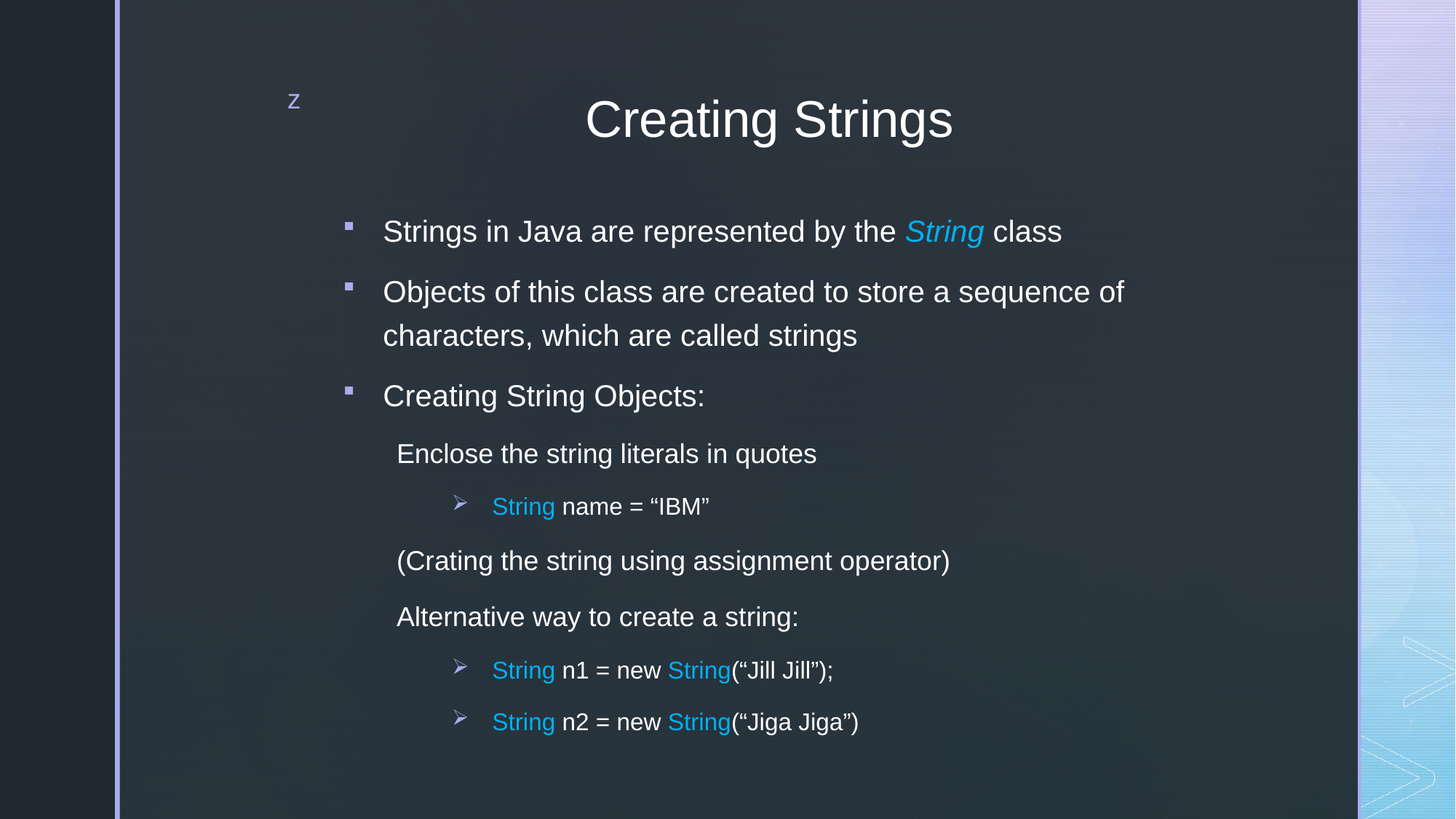

# Creating Strings
Strings in Java are represented by the String class
Objects of this class are created to store a sequence of characters, which are called strings
Creating String Objects:
Enclose the string literals in quotes
String name = “IBM”
(Crating the string using assignment operator)
Alternative way to create a string:
String n1 = new String(“Jill Jill”);
String n2 = new String(“Jiga Jiga”)